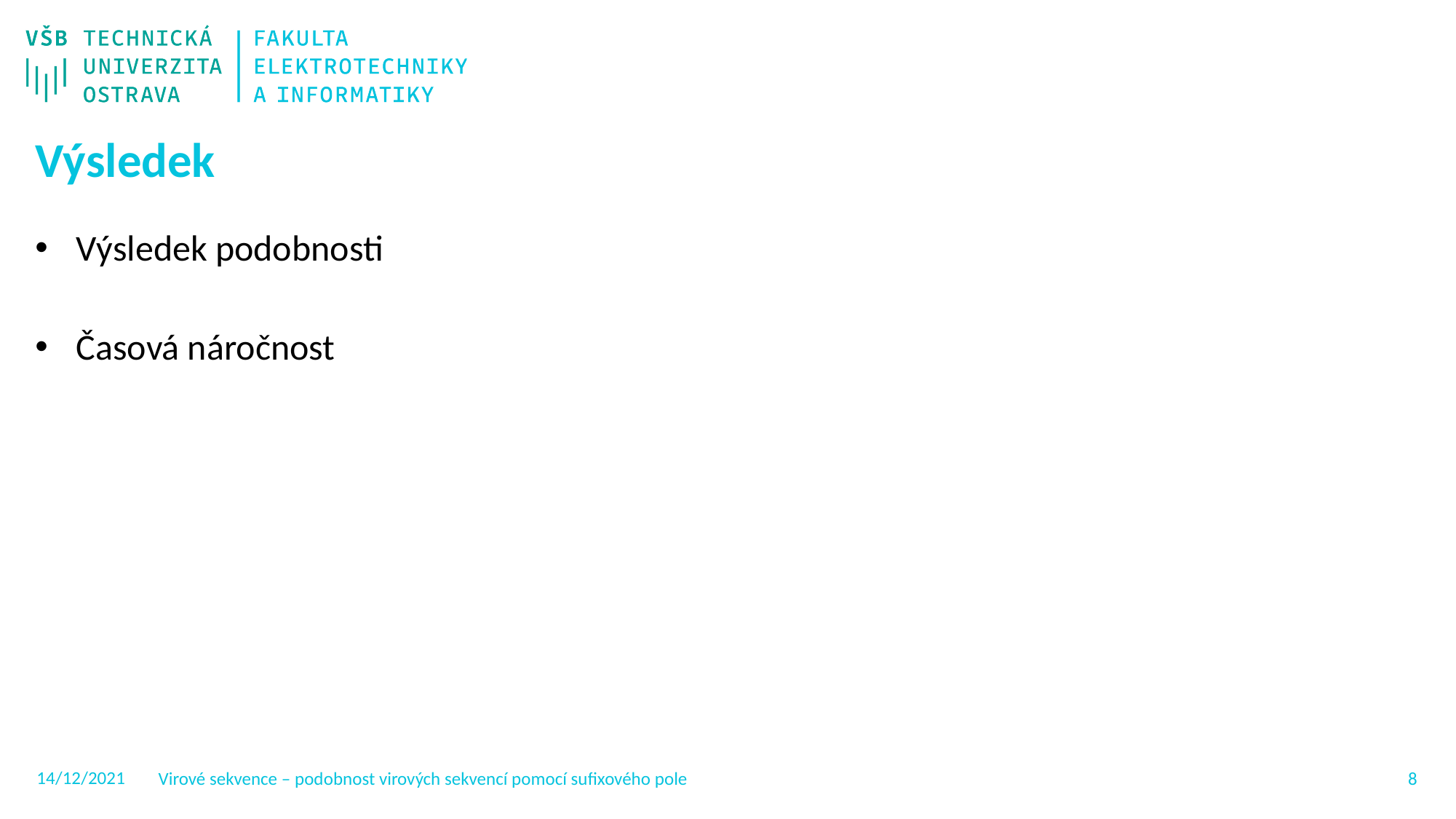

Výsledek
Výsledek podobnosti
Časová náročnost
14/12/2021
Virové sekvence – podobnost virových sekvencí pomocí sufixového pole
8